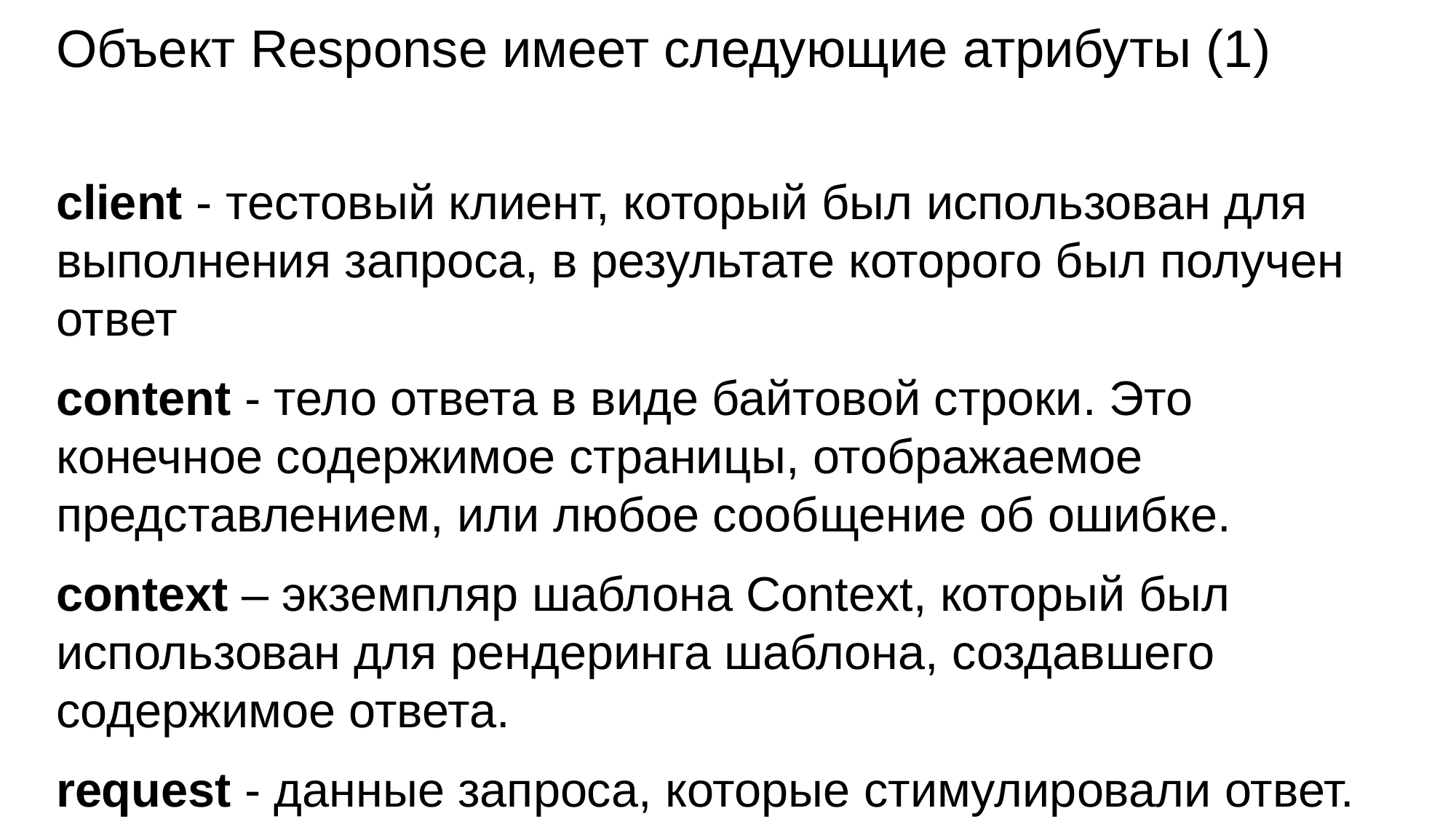

# Oбъект Response имеет следующие атрибуты (1)
client - тестовый клиент, который был использован для выполнения запроса, в результате которого был получен ответ
content - тело ответа в виде байтовой строки. Это конечное содержимое страницы, отображаемое представлением, или любое сообщение об ошибке.
context – экземпляр шаблона Context, который был использован для рендеринга шаблона, создавшего содержимое ответа.
request - данные запроса, которые стимулировали ответ.